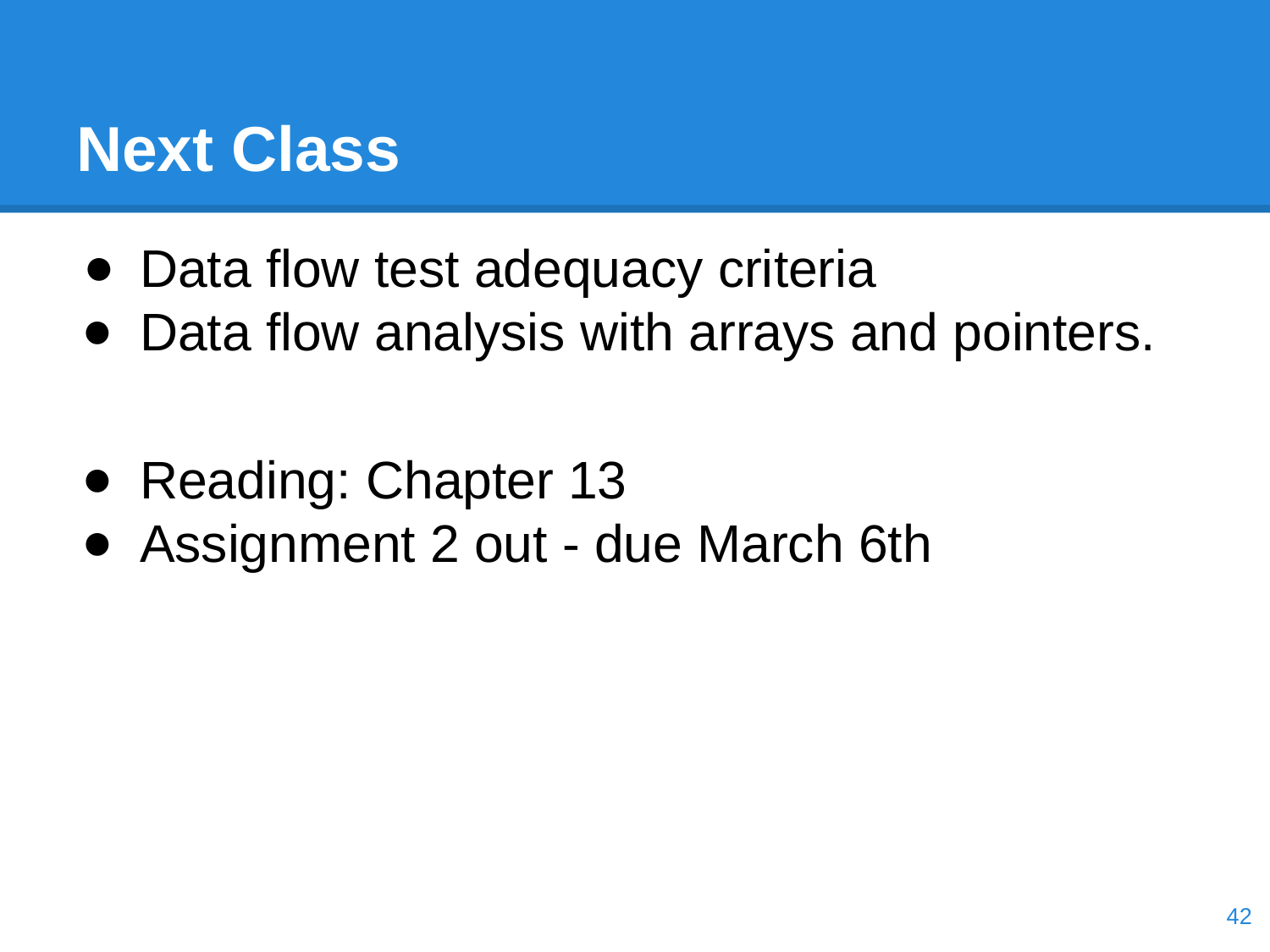

# Next Class
Data flow test adequacy criteria
Data flow analysis with arrays and pointers.

Reading: Chapter 13
Assignment 2 out - due March 6th
42